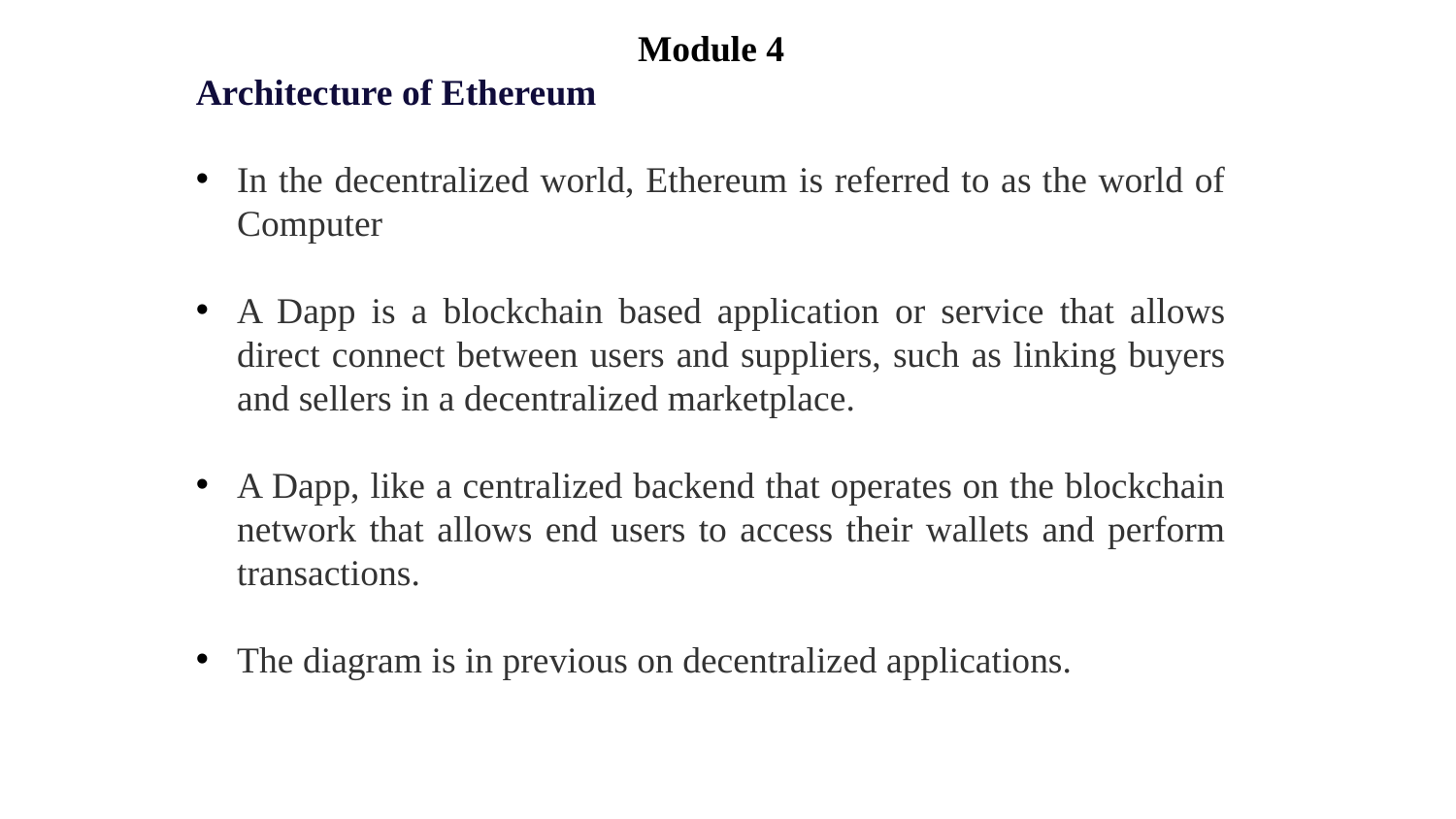

Module 4
Architecture of Ethereum

In the decentralized world, Ethereum is referred to as the world of Computer

A Dapp is a blockchain based application or service that allows direct connect between users and suppliers, such as linking buyers and sellers in a decentralized marketplace.

A Dapp, like a centralized backend that operates on the blockchain network that allows end users to access their wallets and perform transactions.

The diagram is in previous on decentralized applications.